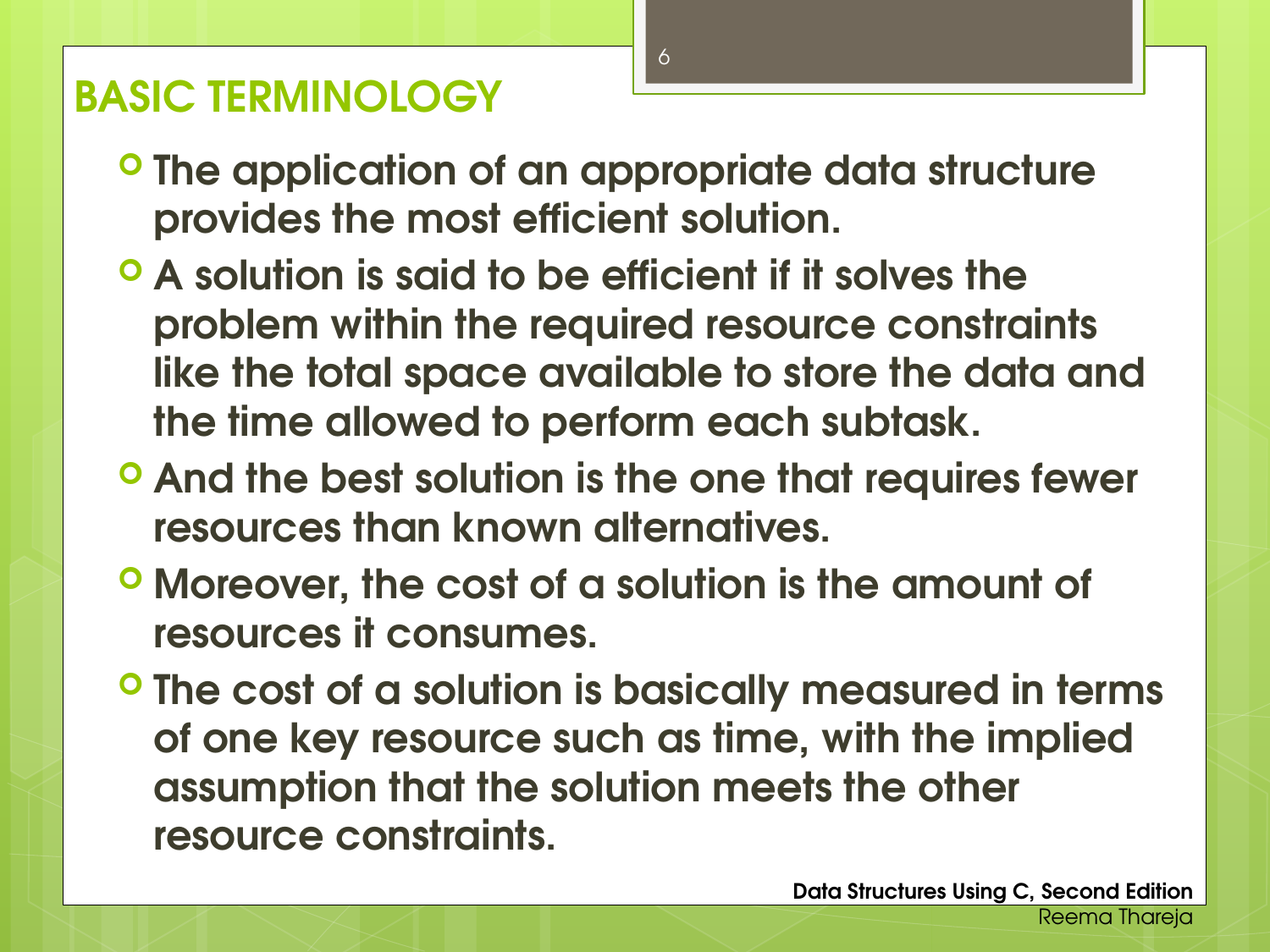

6
# BASIC TERMINOLOGY
The application of an appropriate data structure provides the most efficient solution.
A solution is said to be efficient if it solves the problem within the required resource constraints like the total space available to store the data and the time allowed to perform each subtask.
And the best solution is the one that requires fewer resources than known alternatives.
Moreover, the cost of a solution is the amount of resources it consumes.
The cost of a solution is basically measured in terms of one key resource such as time, with the implied assumption that the solution meets the other resource constraints.
Data Structures Using C, Second Edition
Reema Thareja